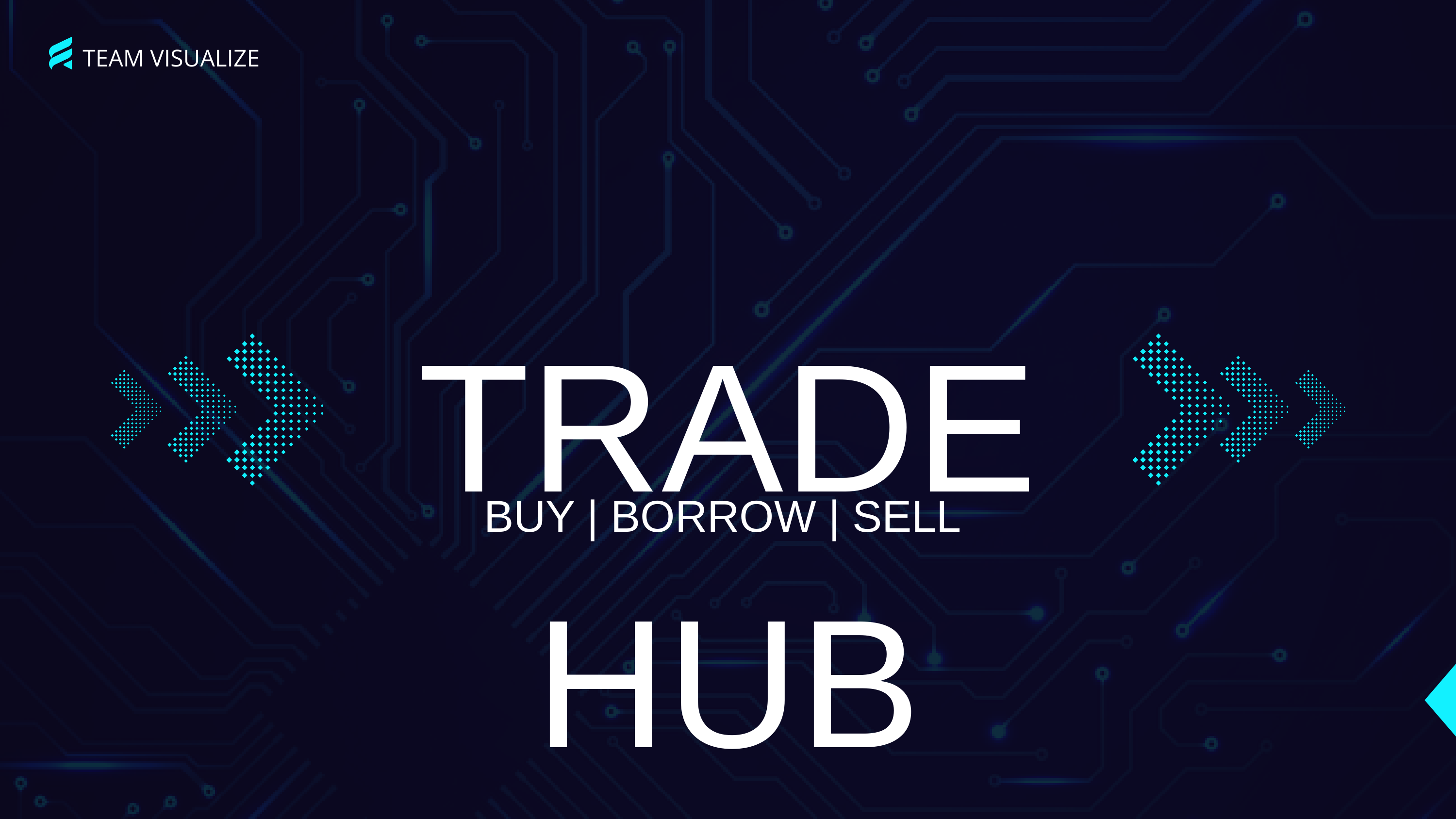

TEAM VISUALIZE
TRADE HUB

BUY | BORROW | SELL